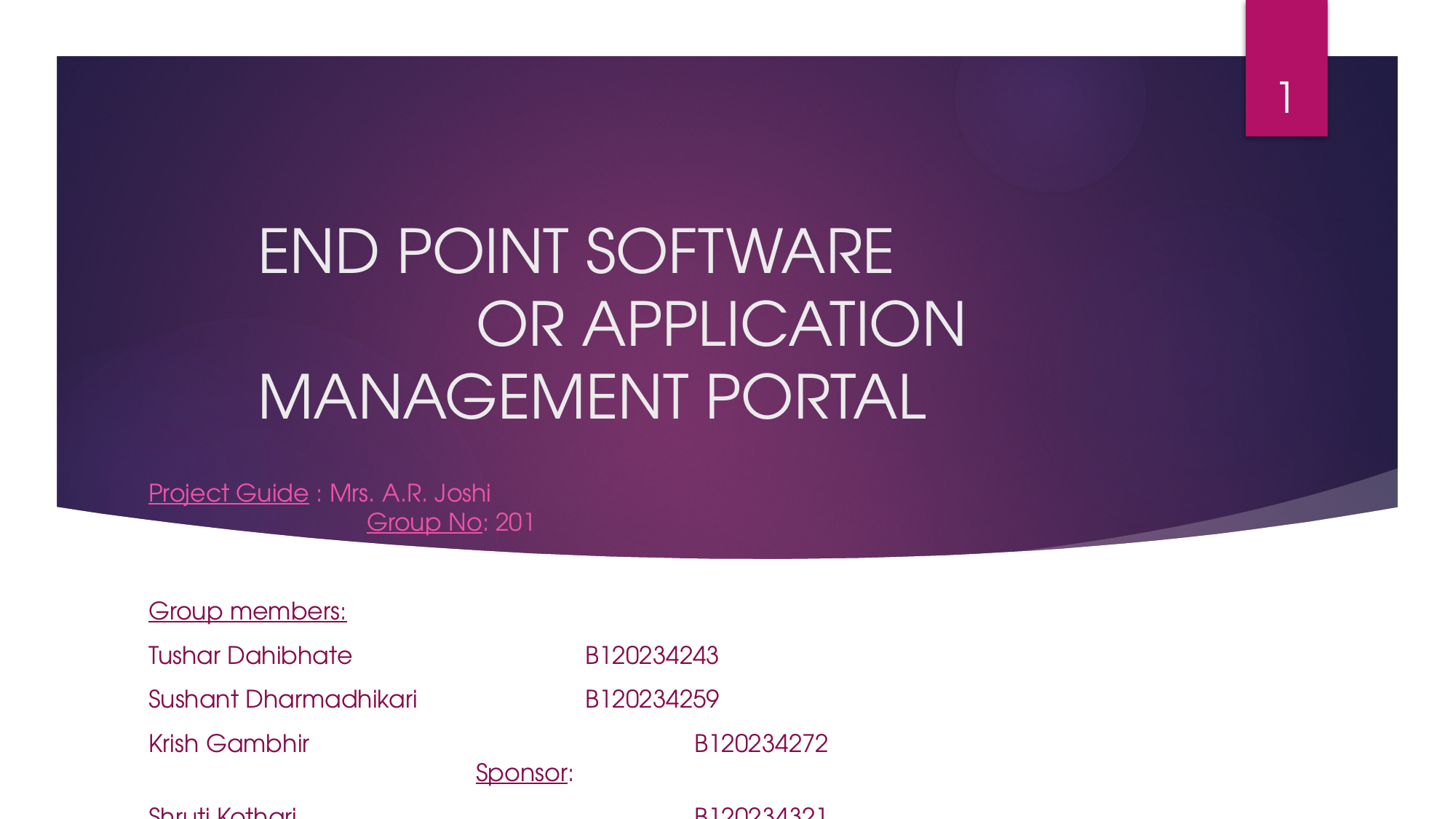

1
# END POINT SOFTWARE OR APPLICATION MANAGEMENT PORTAL
Project Guide : Mrs. A.R. Joshi								Group No: 201

Group members:
Tushar Dahibhate			B120234243
Sushant Dharmadhikari		B120234259
Krish Gambhir				B120234272						Sponsor:
Shruti Kothari				B120234321						Persistent Systems Ltd.